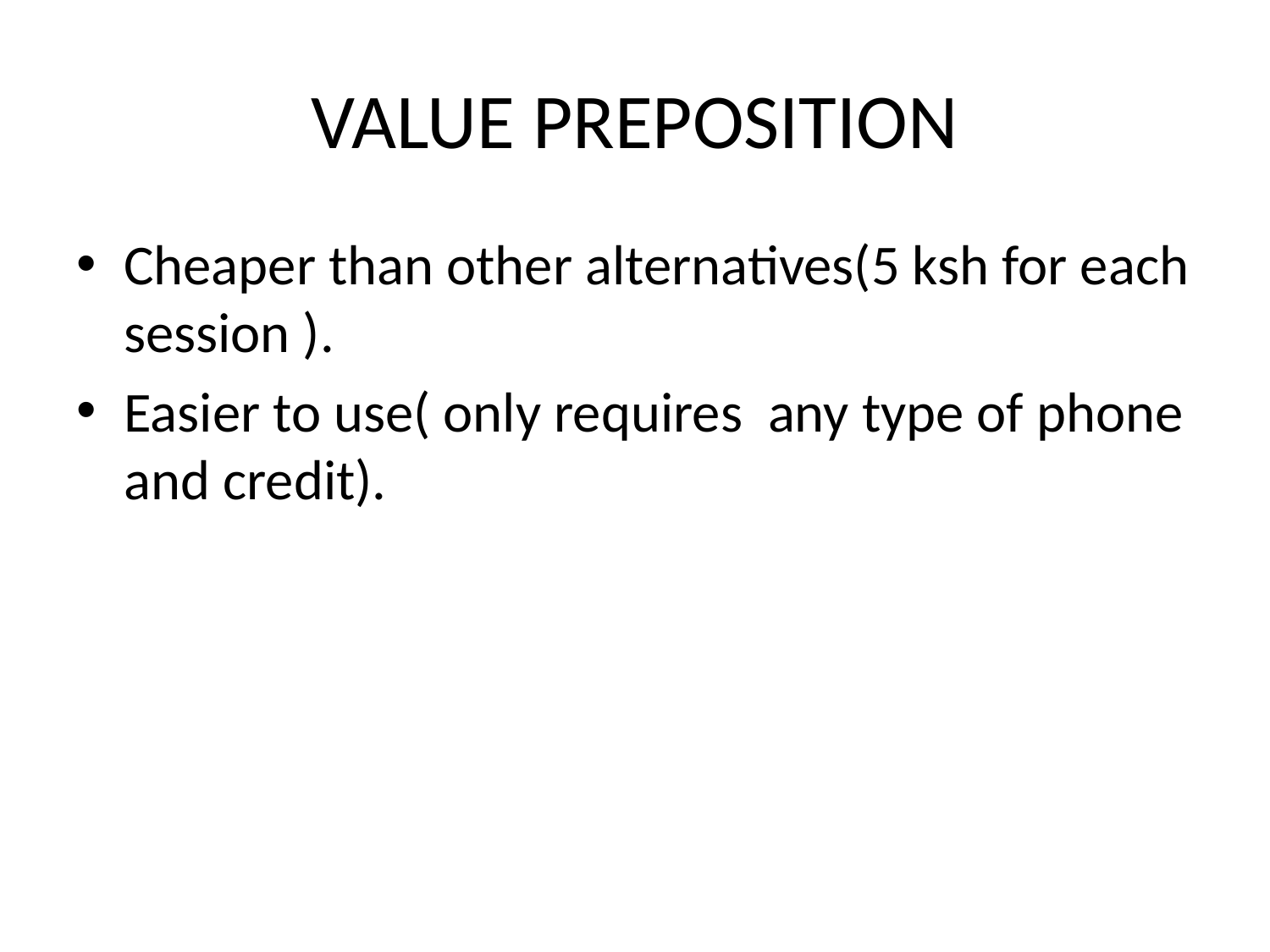

# VALUE PREPOSITION
Cheaper than other alternatives(5 ksh for each session ).
Easier to use( only requires  any type of phone and credit).